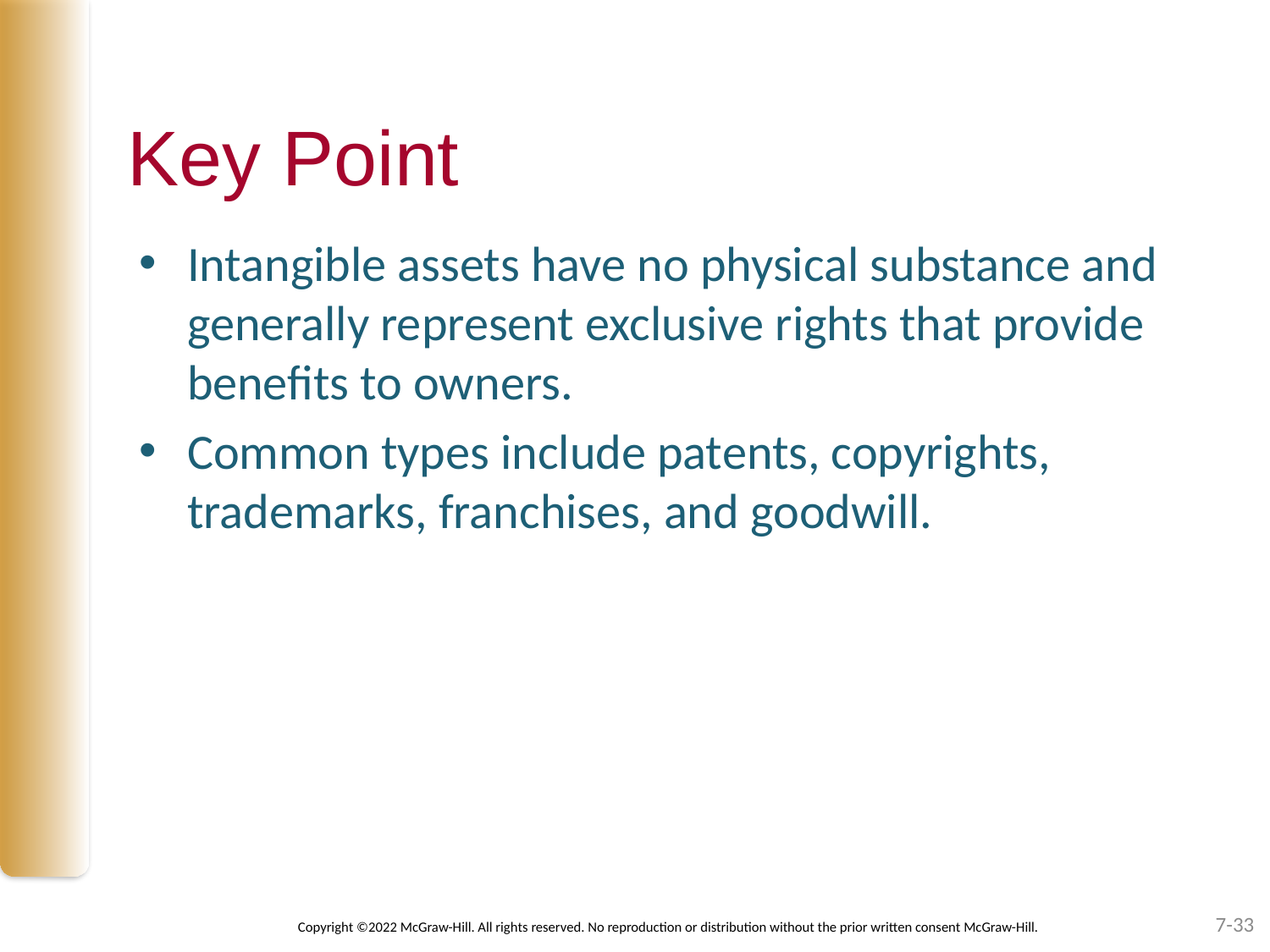

# Key Point
Intangible assets have no physical substance and generally represent exclusive rights that provide benefits to owners.
Common types include patents, copyrights, trademarks, franchises, and goodwill.